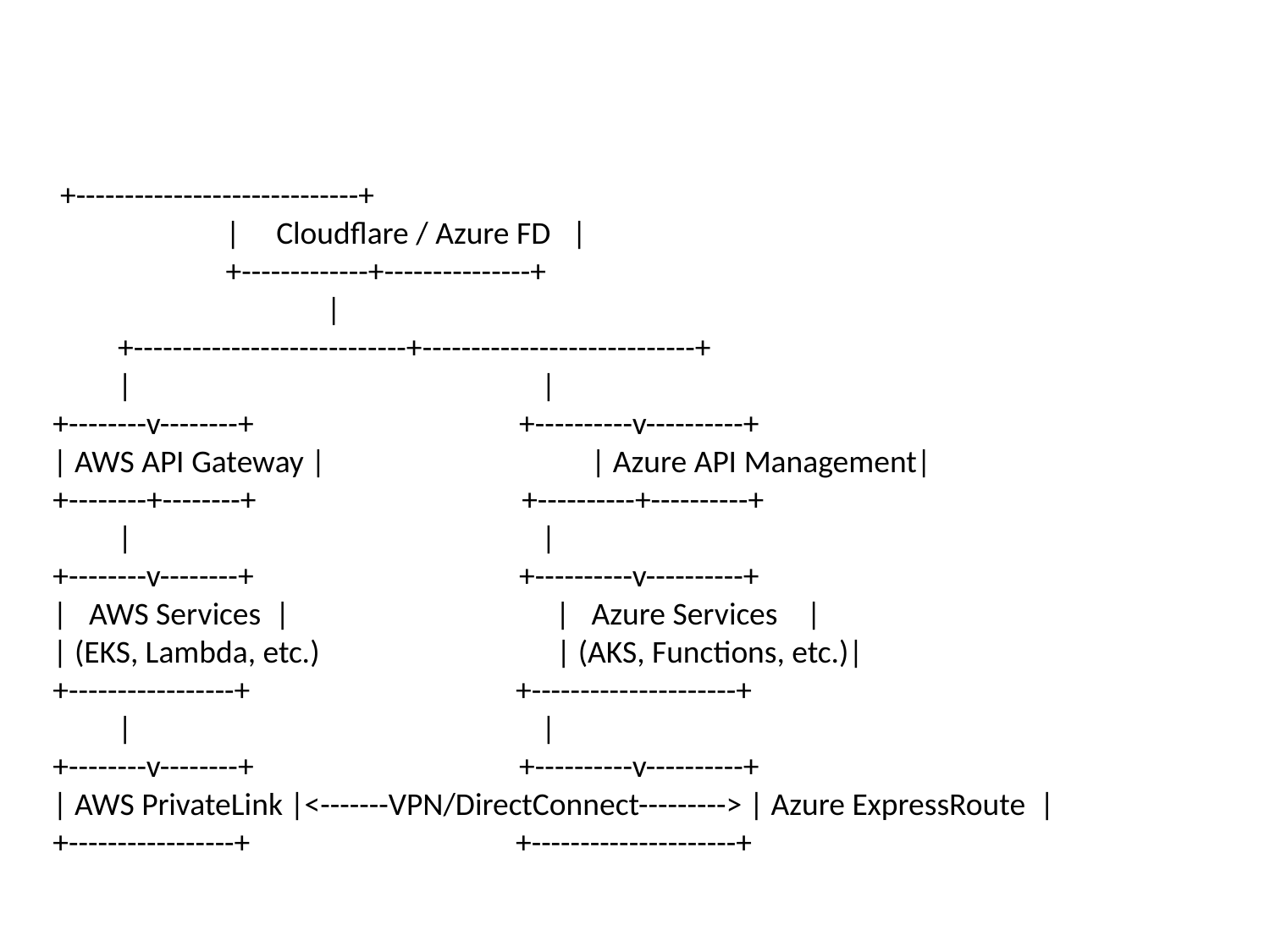

+-----------------------------+
                        |     Cloudflare / Azure FD   |
                        +-------------+---------------+
                                      |
         +----------------------------+----------------------------+
         |                                                         |
+--------v--------+                                     +----------v----------+
| AWS API Gateway |                                     | Azure API Management|
+--------+--------+                                     +----------+----------+
         |                                                         |
+--------v--------+                                     +----------v----------+
|   AWS Services  |                                     |   Azure Services    |
| (EKS, Lambda, etc.)                                 | (AKS, Functions, etc.)|
+-----------------+                                     +---------------------+
         |                                                         |
+--------v--------+                                     +----------v----------+
| AWS PrivateLink |<-------VPN/DirectConnect---------> | Azure ExpressRoute  |
+-----------------+                                     +---------------------+